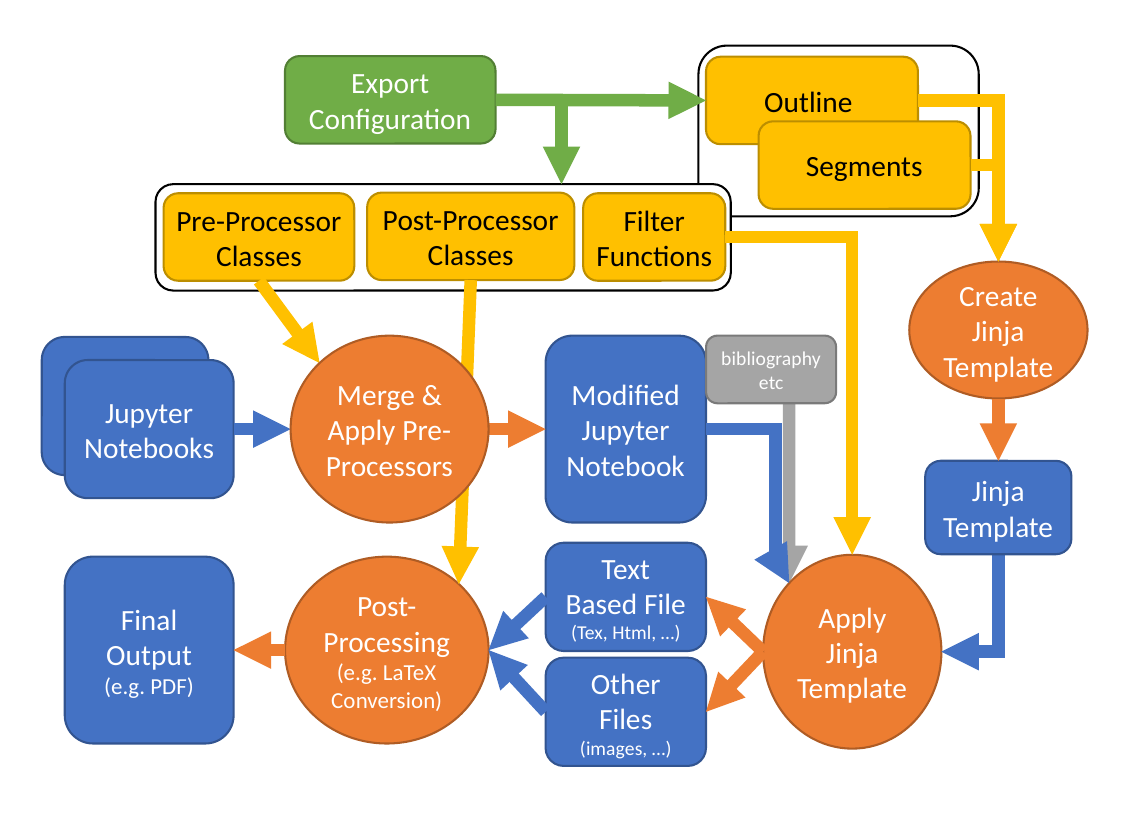

Export Configuration
Outline
Segments

Post-Processor Classes
Pre-Processor Classes
Filter Functions
Create Jinja Template
bibliography etc
Merge & Apply Pre-Processors
Modified
Jupyter Notebook

Jupyter Notebooks
Jinja
Template
Text Based File (Tex, Html, …)
Apply Jinja Template
Final Output
(e.g. PDF)
Post-Processing
(e.g. LaTeX Conversion)
Other Files (images, …)